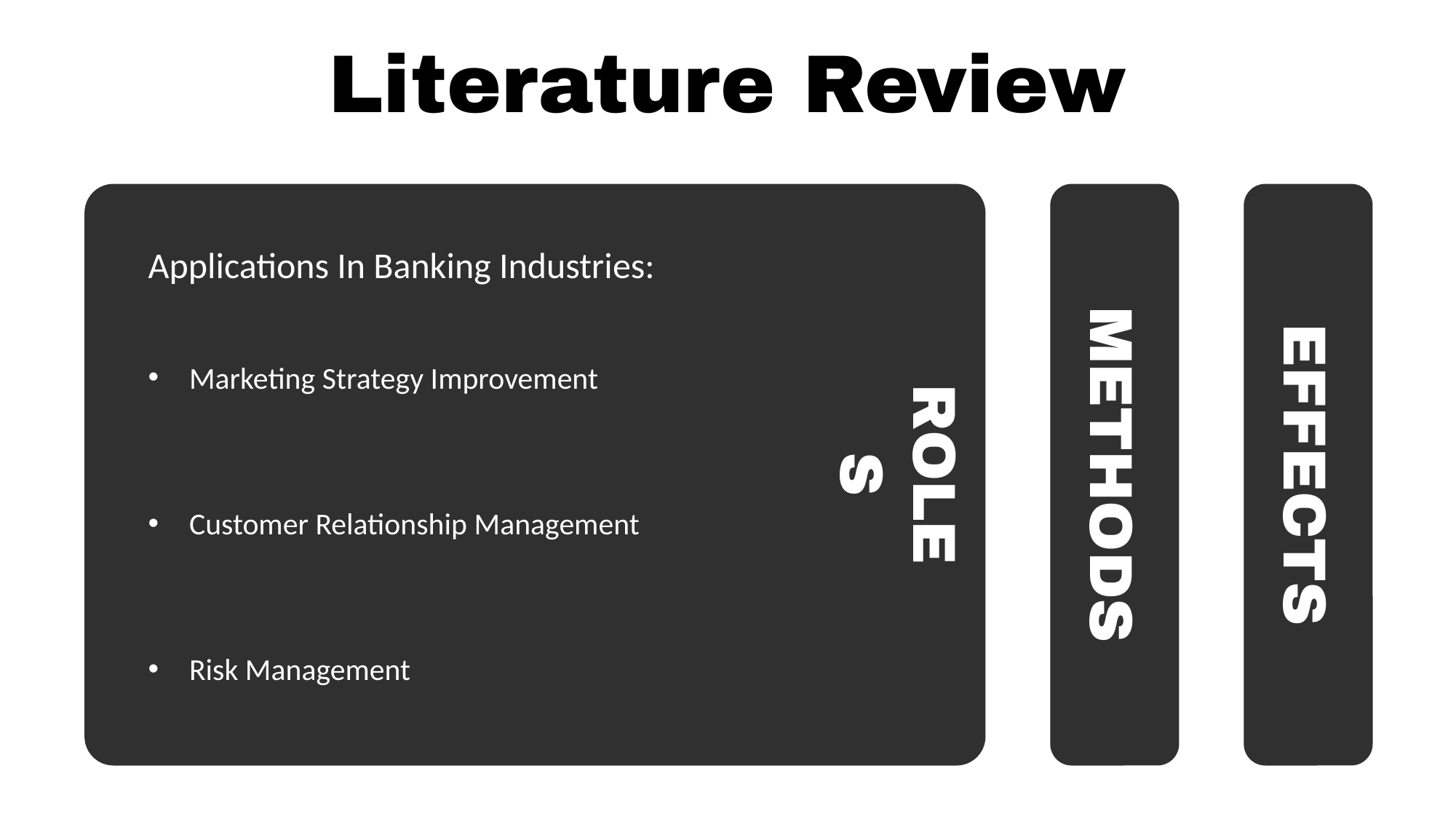

Literature Review

METHODS
EFFECTS
Applications In Banking Industries:

Marketing Strategy Improvement

Customer Relationship Management

Risk Management
ROLES